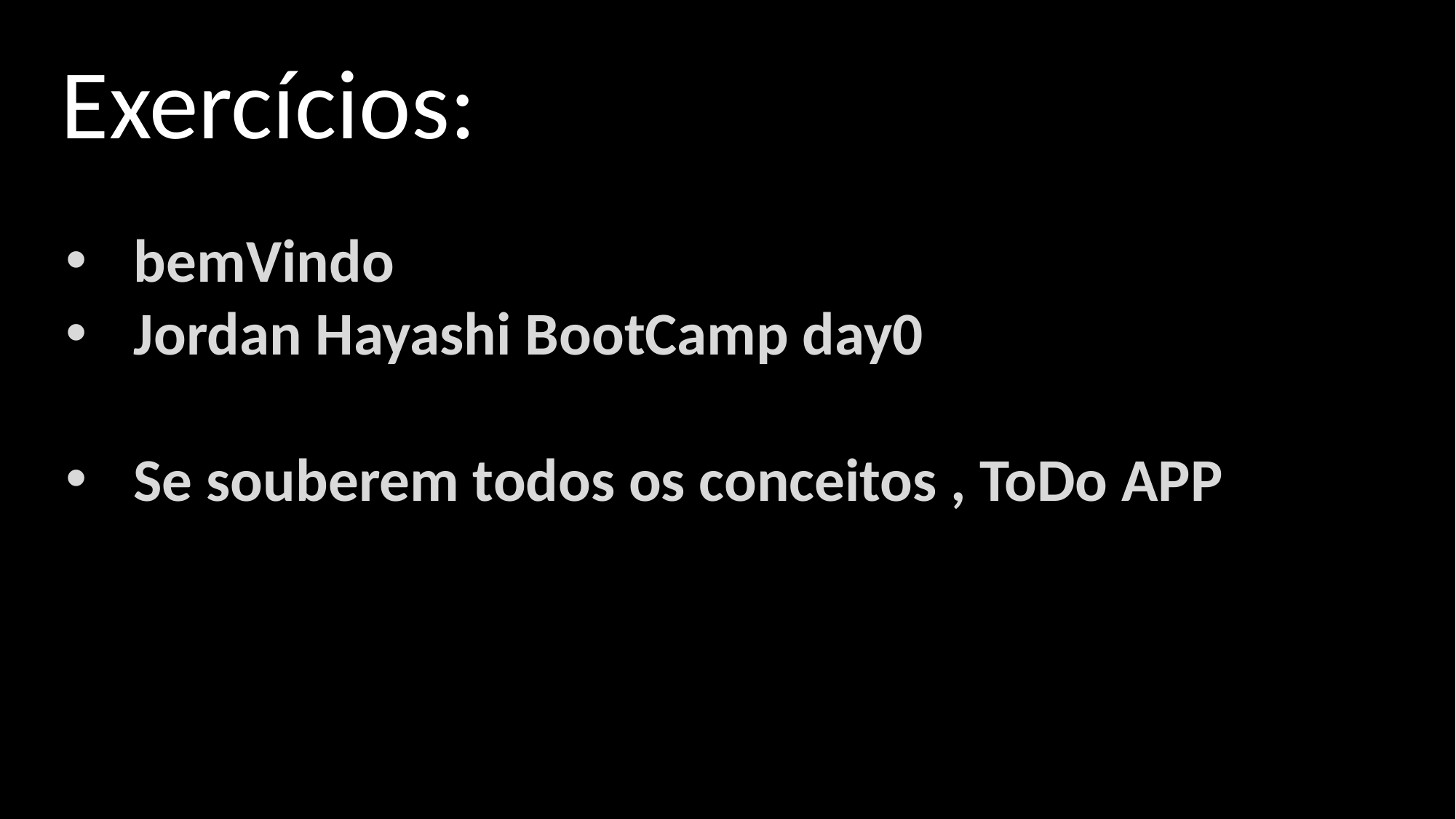

# Exercícios:

bemVindo
Jordan Hayashi BootCamp day0

Se souberem todos os conceitos , ToDo APP